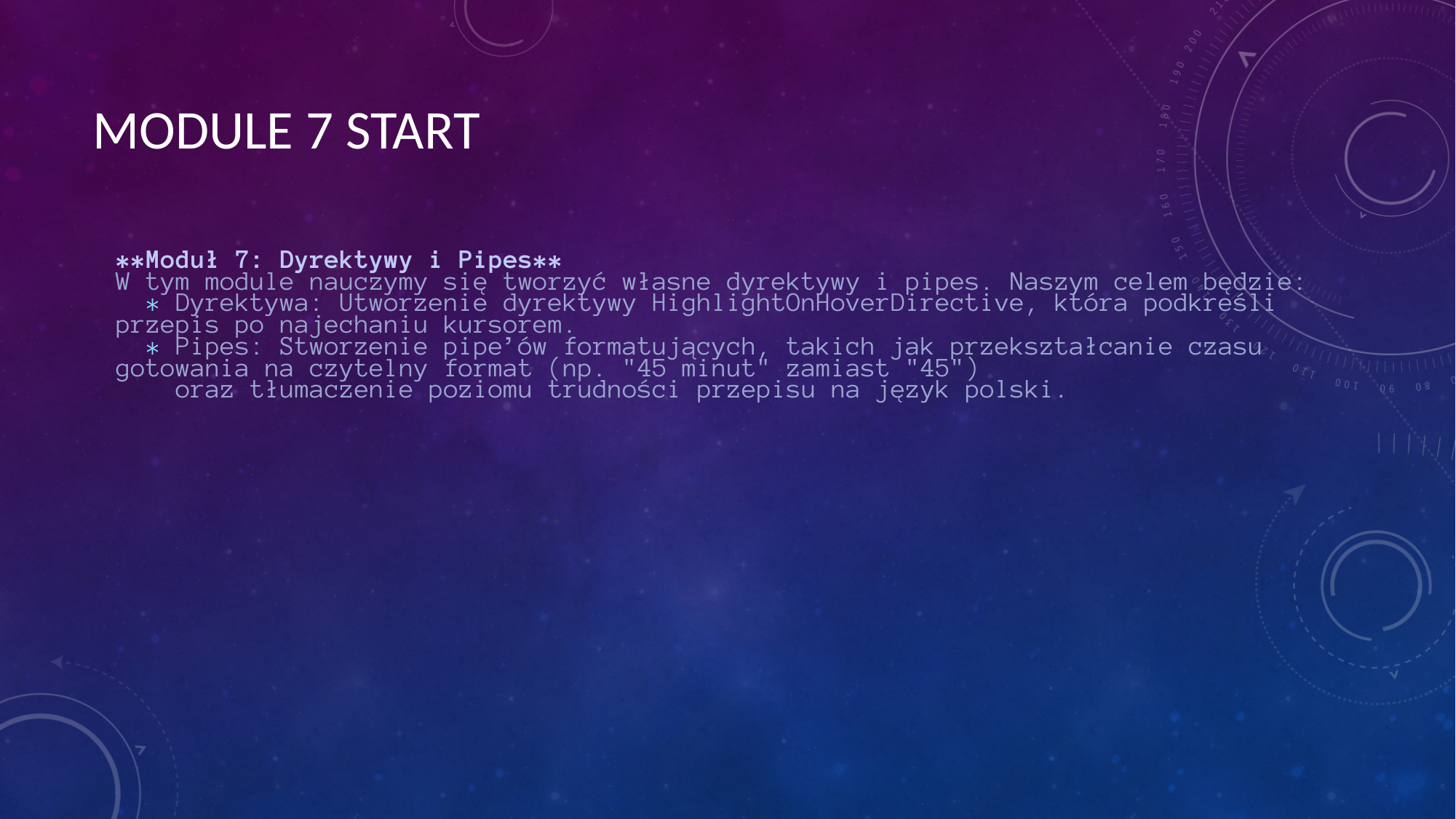

# Module 7 start
**Moduł 7: Dyrektywy i Pipes**
W tym module nauczymy się tworzyć własne dyrektywy i pipes. Naszym celem będzie:
  * Dyrektywa: Utworzenie dyrektywy HighlightOnHoverDirective, która podkreśli przepis po najechaniu kursorem.
  * Pipes: Stworzenie pipe’ów formatujących, takich jak przekształcanie czasu gotowania na czytelny format (np. "45 minut" zamiast "45")
    oraz tłumaczenie poziomu trudności przepisu na język polski.